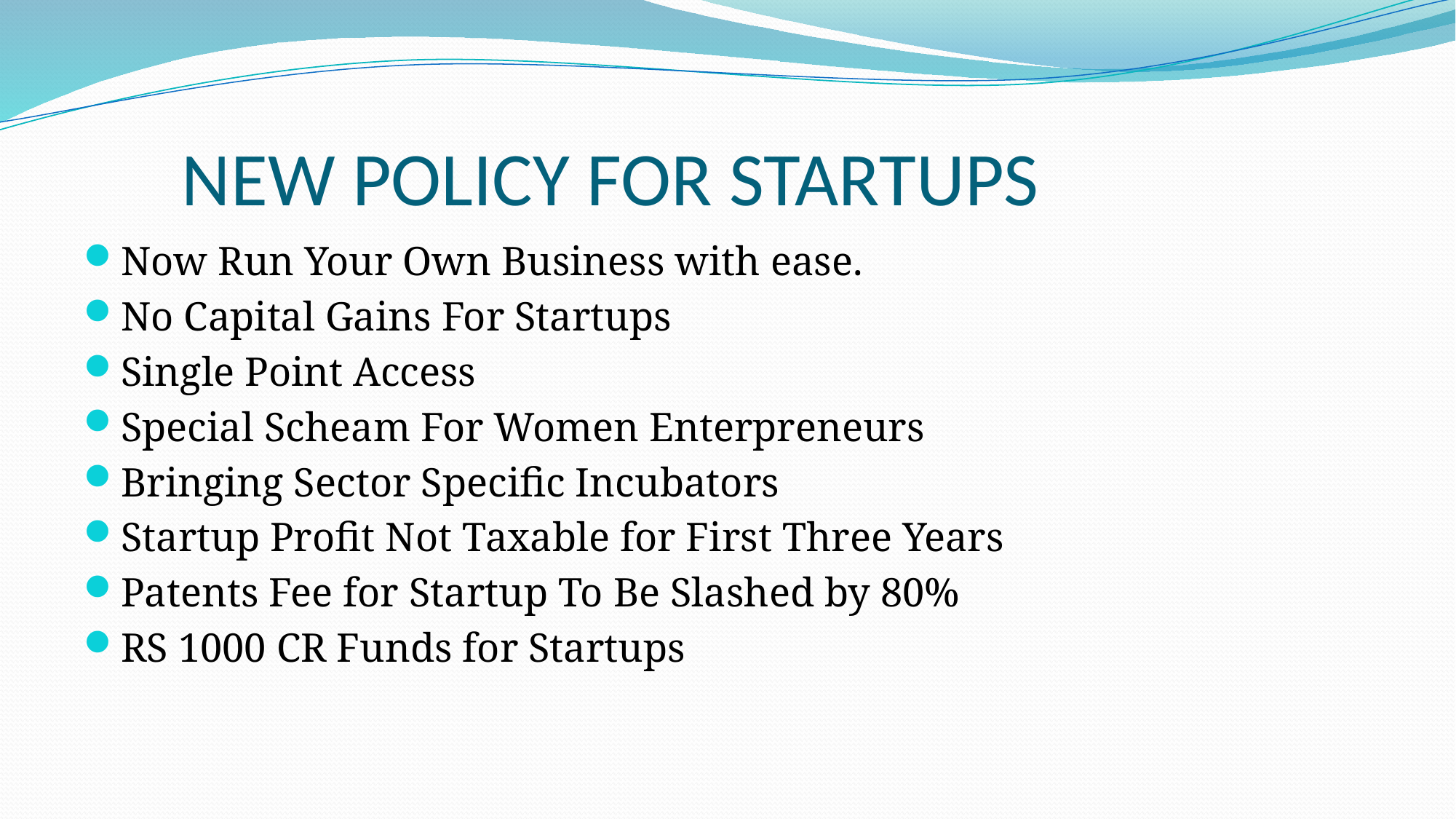

# NEW POLICY FOR STARTUPS
Now Run Your Own Business with ease.
No Capital Gains For Startups
Single Point Access
Special Scheam For Women Enterpreneurs
Bringing Sector Specific Incubators
Startup Profit Not Taxable for First Three Years
Patents Fee for Startup To Be Slashed by 80%
RS 1000 CR Funds for Startups